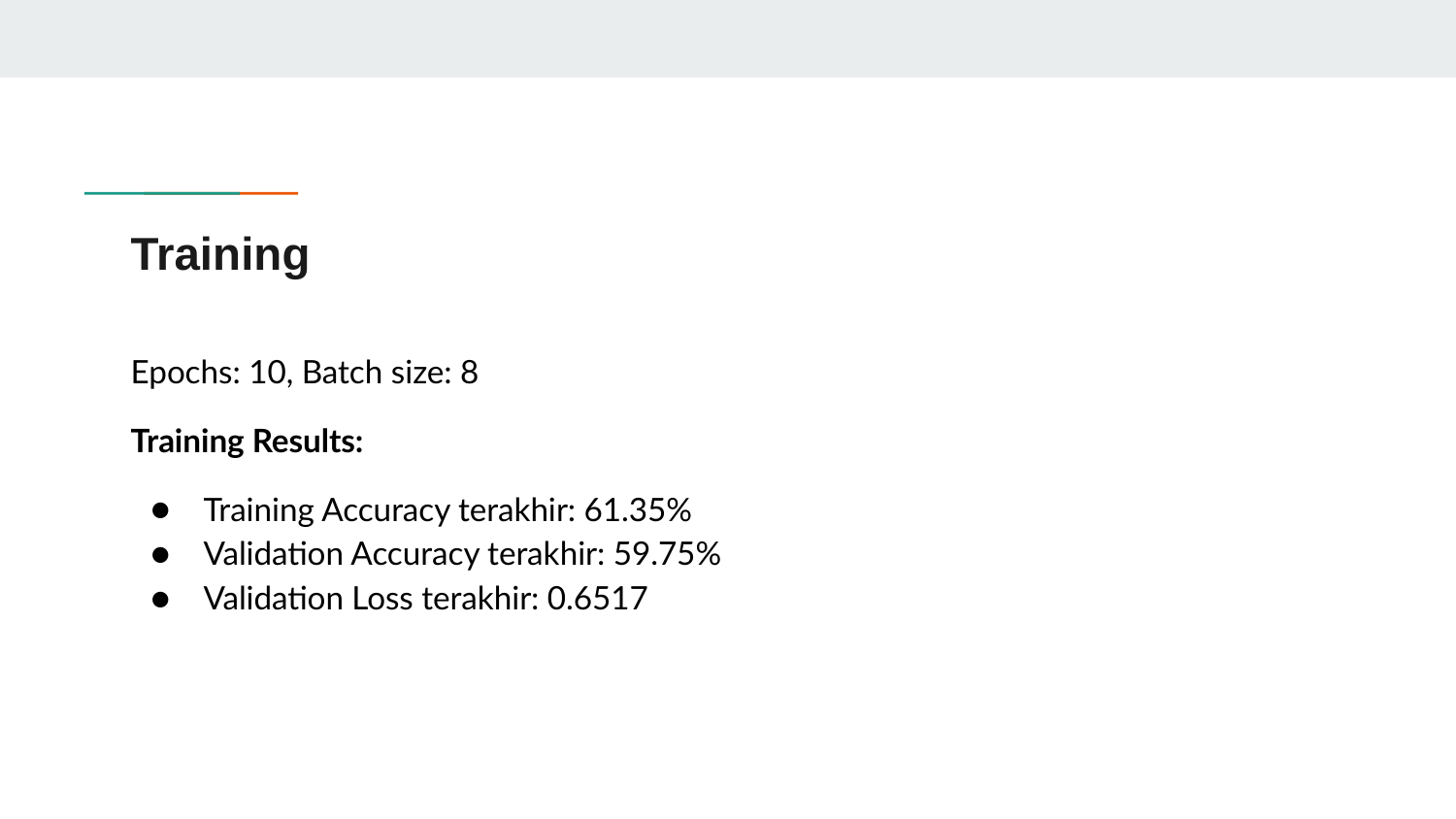

# Training
Epochs: 10, Batch size: 8
Training Results:
Training Accuracy terakhir: 61.35%
Validation Accuracy terakhir: 59.75%
Validation Loss terakhir: 0.6517